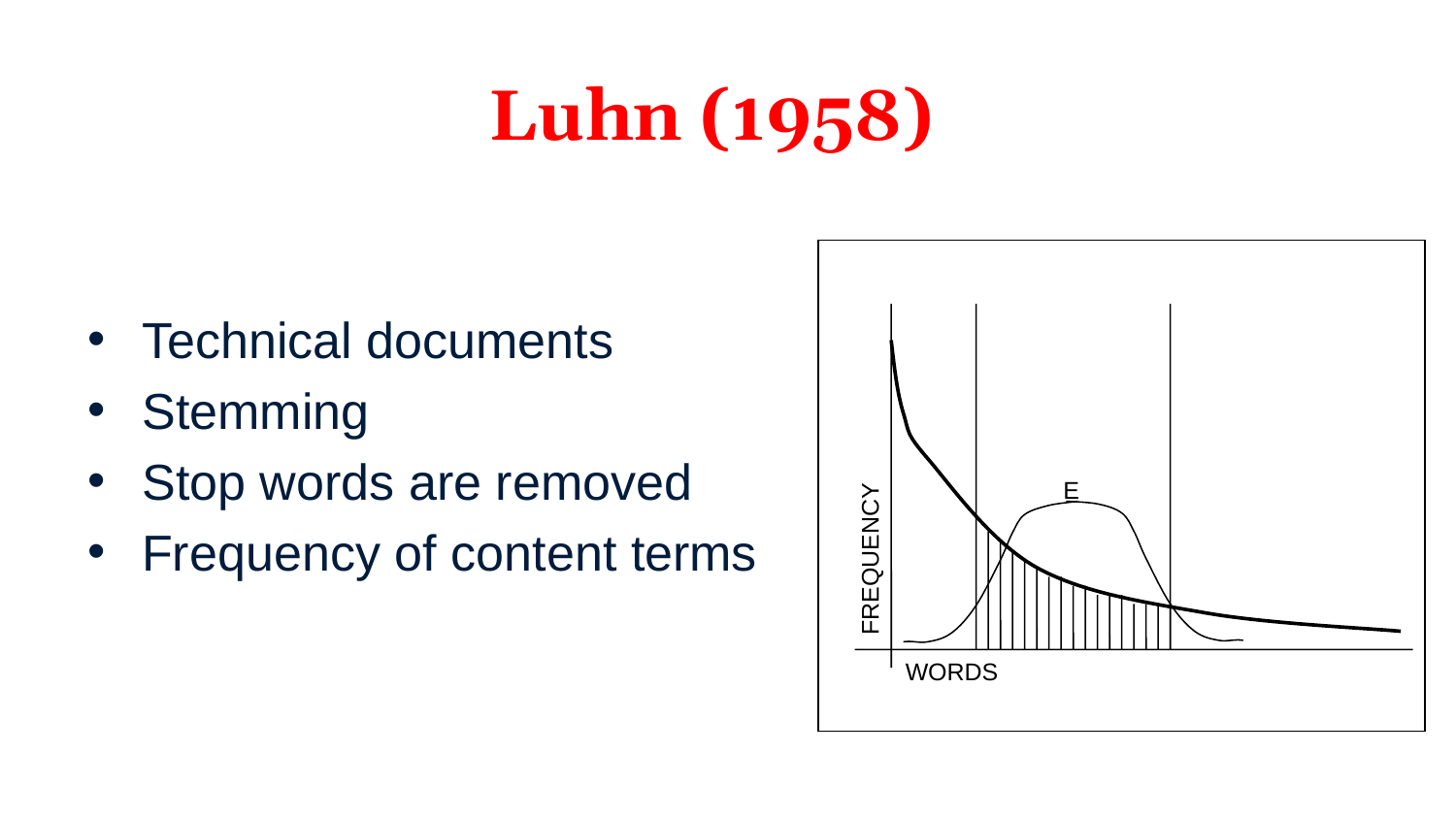

# Luhn (1958)

E

FREQUENCY

WORDS
Technical documents
Stemming
Stop words are removed
Frequency of content terms